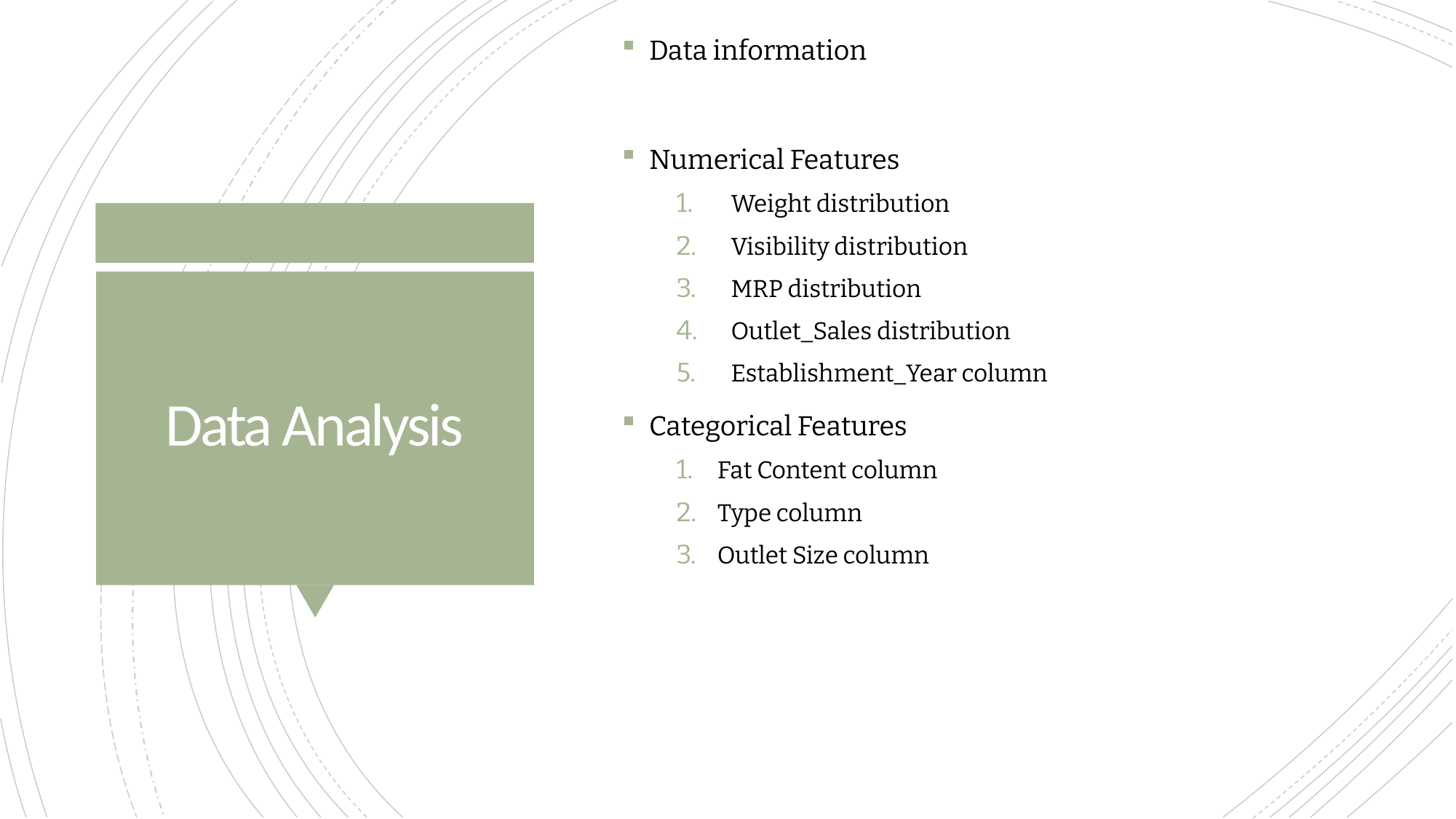

Data information

Numerical Features
Weight distribution
Visibility distribution
MRP distribution
Outlet_Sales distribution
Establishment_Year column
Categorical Features
Fat Content column
Type column
Outlet Size column

# Data Analysis